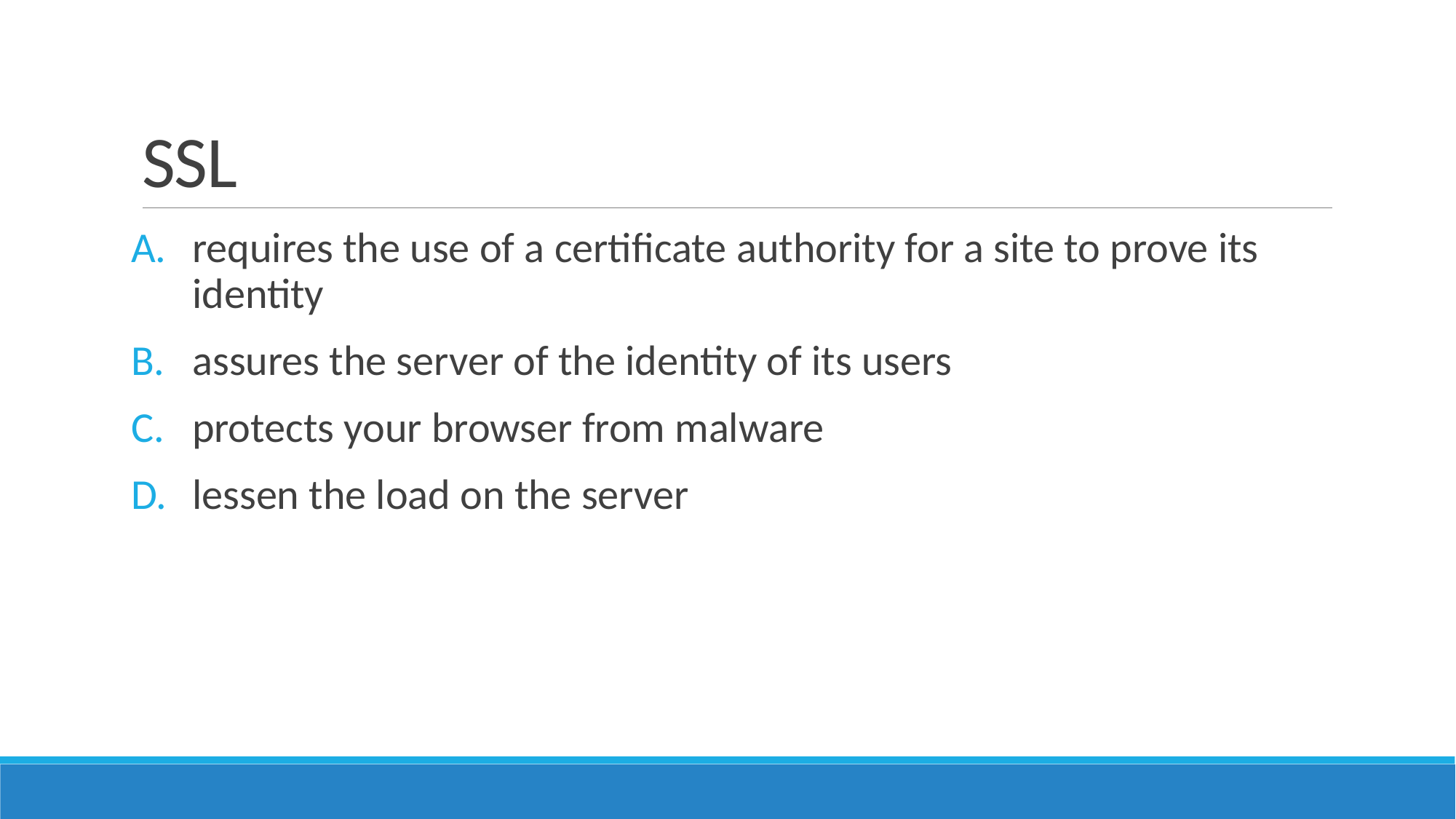

# SSL
requires the use of a certificate authority for a site to prove its identity
assures the server of the identity of its users
protects your browser from malware
lessen the load on the server